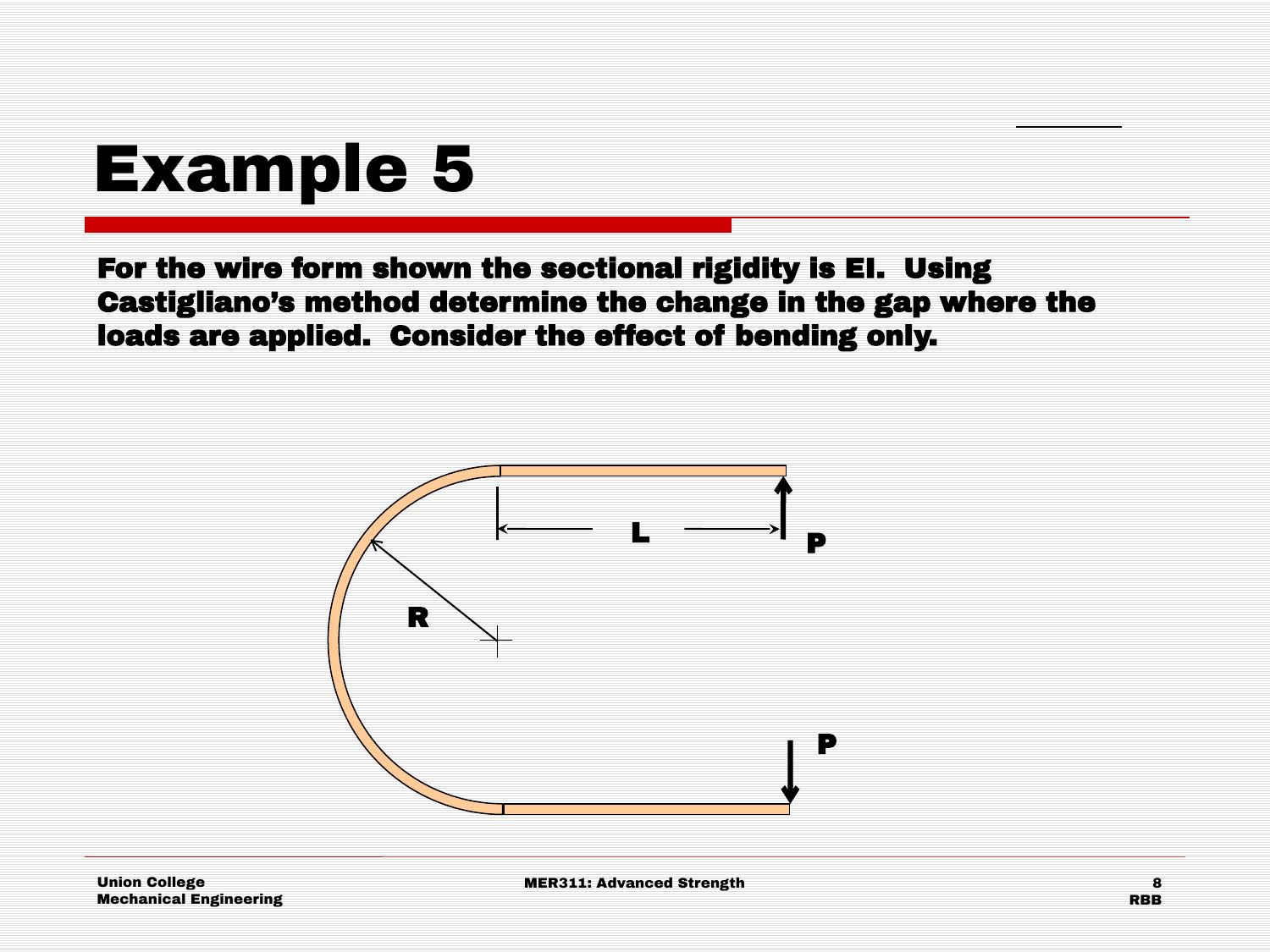

# Example 5
For the wire form shown the sectional rigidity is EI.  Using Castigliano’s method determine the change in the gap where the loads are applied.  Consider the effect of bending only.

L
P
R
P

MER311: Advanced Strength
8
RBB